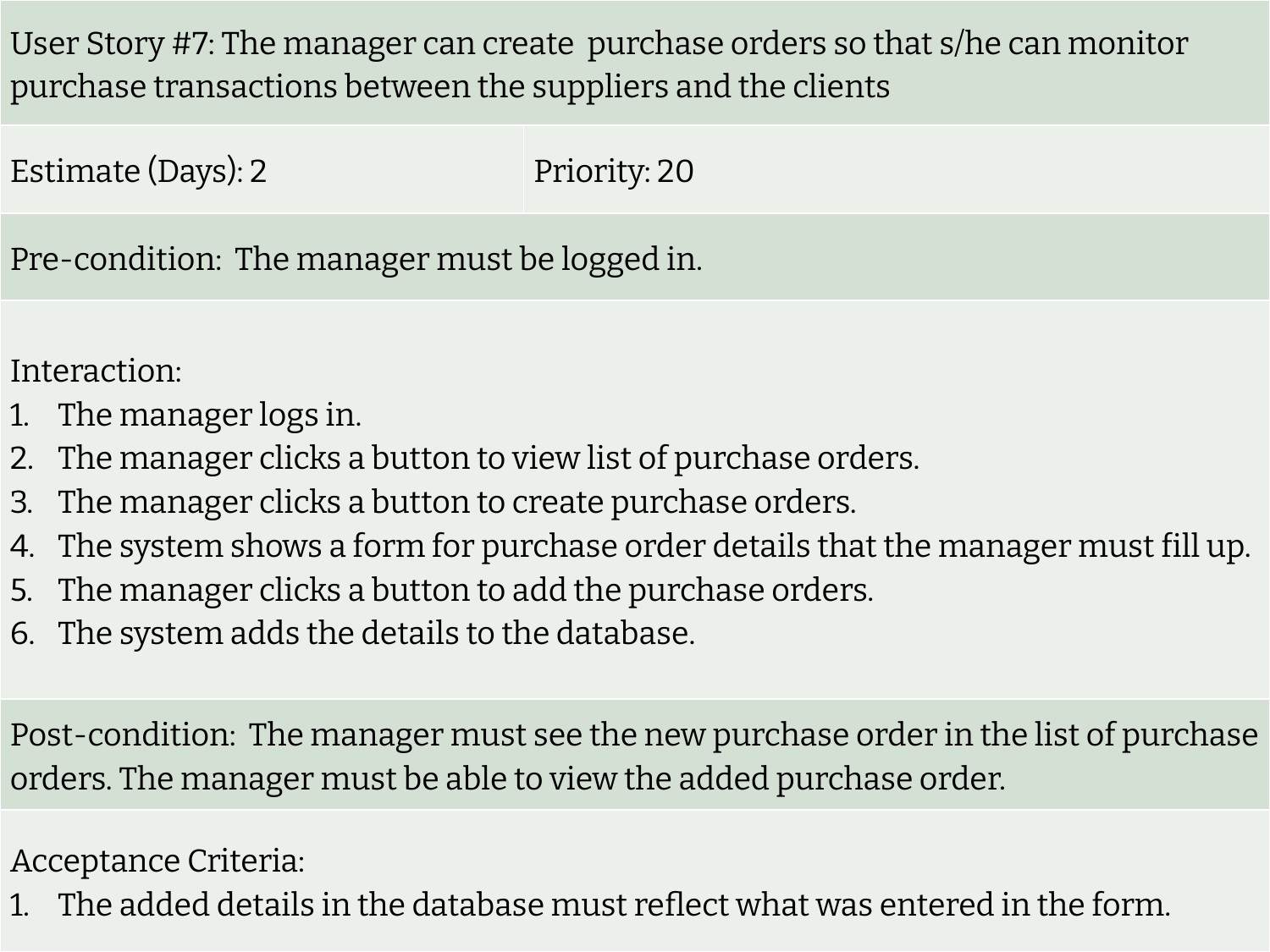

| User Story #7: The manager can create purchase orders so that s/he can monitor purchase transactions between the suppliers and the clients |  |
| --- | --- |
| Estimate (Days): 2 | Priority: 20 |
| Pre-condition: The manager must be logged in. |  |
| Interaction: The manager logs in. The manager clicks a button to view list of purchase orders. The manager clicks a button to create purchase orders. The system shows a form for purchase order details that the manager must fill up. The manager clicks a button to add the purchase orders. The system adds the details to the database. |  |
| Post-condition: The manager must see the new purchase order in the list of purchase orders. The manager must be able to view the added purchase order. |  |
| Acceptance Criteria: The added details in the database must reflect what was entered in the form. |  |
#